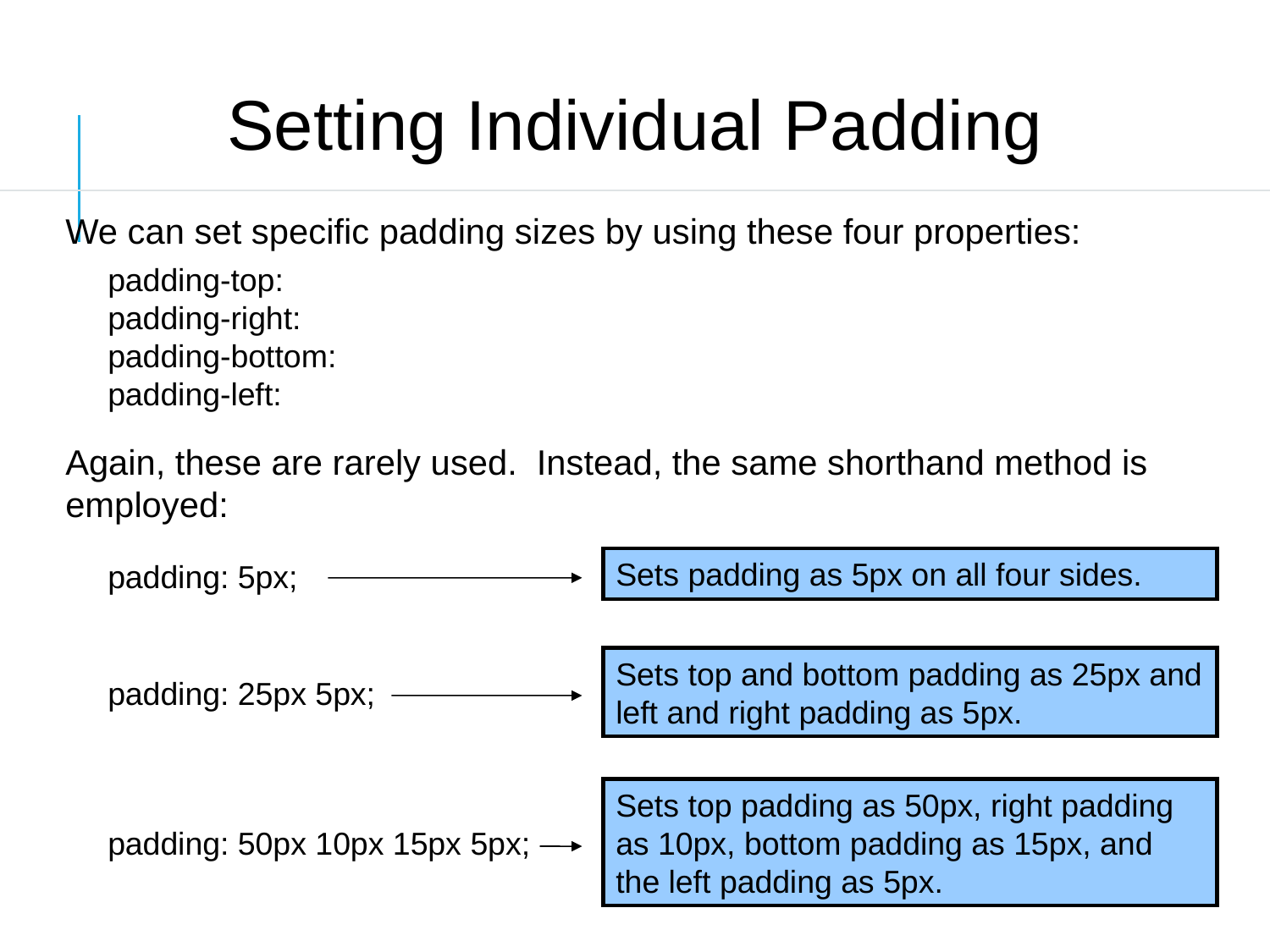

Setting Individual Padding
We can set specific padding sizes by using these four properties:
padding-top:
padding-right:
padding-bottom:
padding-left:
Again, these are rarely used.  Instead, the same shorthand method is employed:
Sets padding as 5px on all four sides.
padding: 5px;

Sets top and bottom padding as 25px and left and right padding as 5px.
padding: 25px 5px;

Sets top padding as 50px, right padding as 10px, bottom padding as 15px, and the left padding as 5px.
padding: 50px 10px 15px 5px;